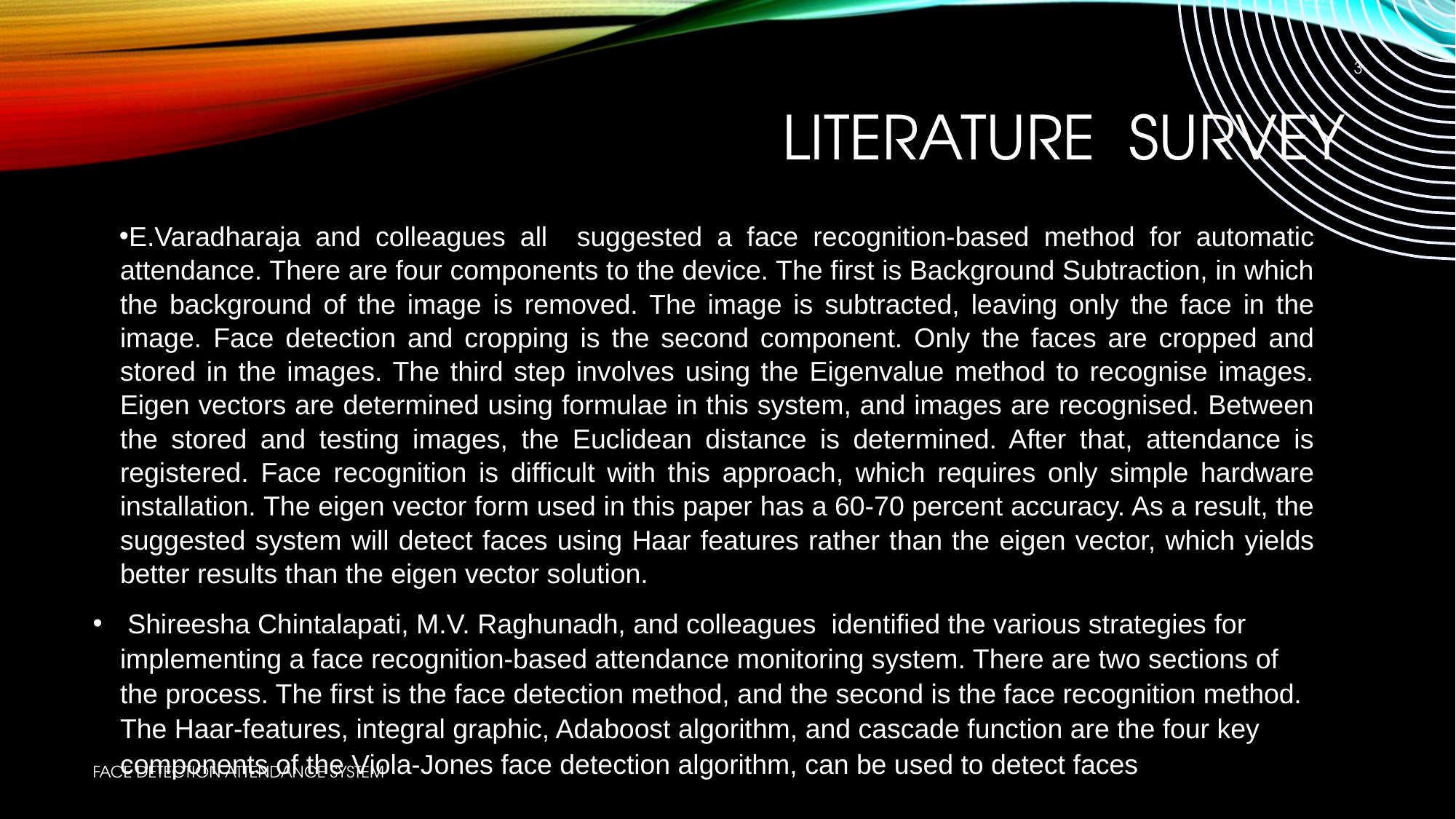

3
# LITERATURE  SURVEY
E.Varadharaja and colleagues all  suggested a face recognition-based method for automatic attendance. There are four components to the device. The first is Background Subtraction, in which the background of the image is removed. The image is subtracted, leaving only the face in the image. Face detection and cropping is the second component. Only the faces are cropped and stored in the images. The third step involves using the Eigenvalue method to recognise images. Eigen vectors are determined using formulae in this system, and images are recognised. Between the stored and testing images, the Euclidean distance is determined. After that, attendance is registered. Face recognition is difficult with this approach, which requires only simple hardware installation. The eigen vector form used in this paper has a 60-70 percent accuracy. As a result, the suggested system will detect faces using Haar features rather than the eigen vector, which yields better results than the eigen vector solution.
 Shireesha Chintalapati, M.V. Raghunadh, and colleagues  identified the various strategies for implementing a face recognition-based attendance monitoring system. There are two sections of the process. The first is the face detection method, and the second is the face recognition method. The Haar-features, integral graphic, Adaboost algorithm, and cascade function are the four key components of the Viola-Jones face detection algorithm, can be used to detect faces

FACE DETECTION ATTENDANCE SYSTEM